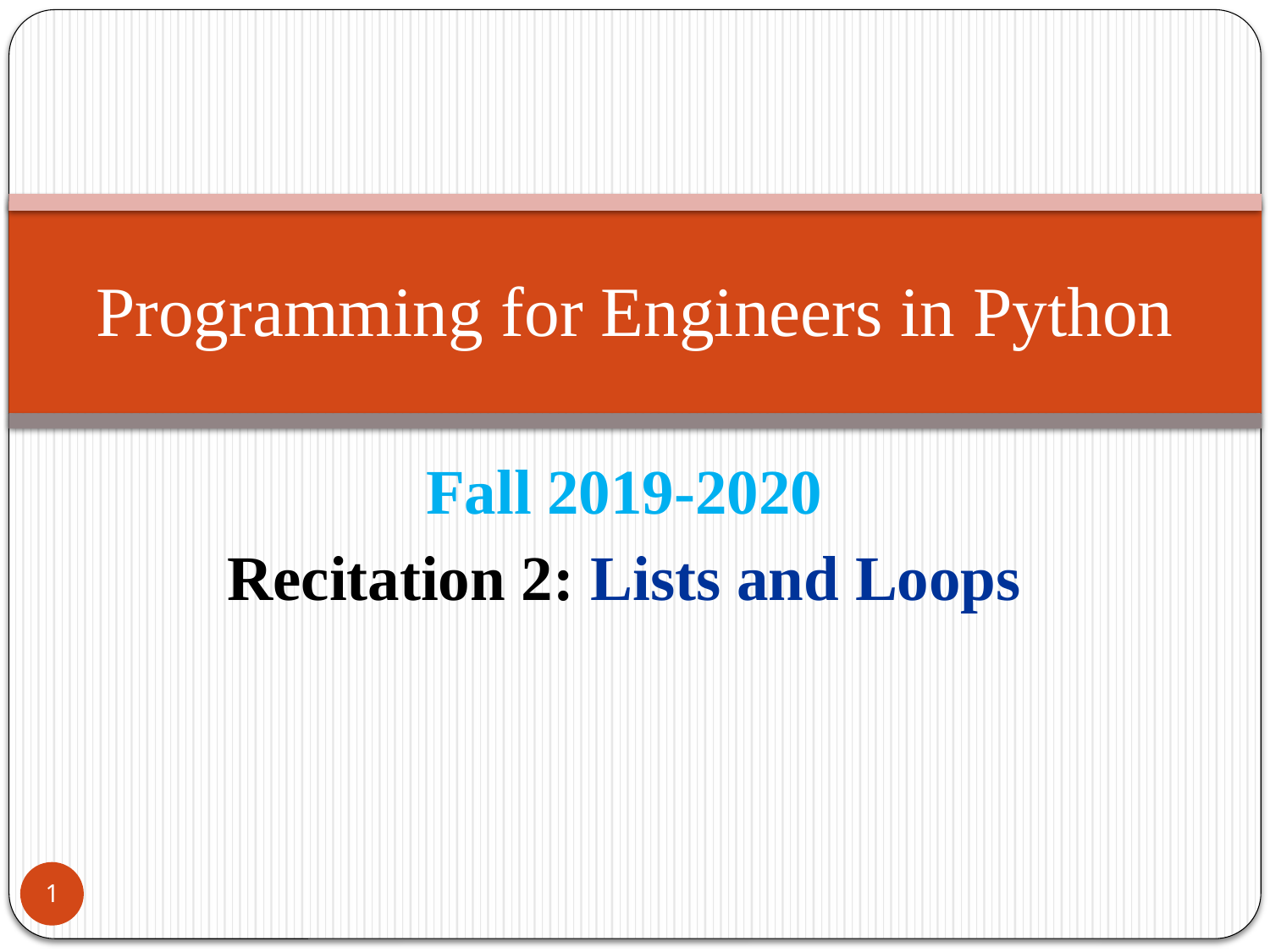

# Programming for Engineers in Python
Fall 2019-2020
Recitation 2: Lists and Loops

1